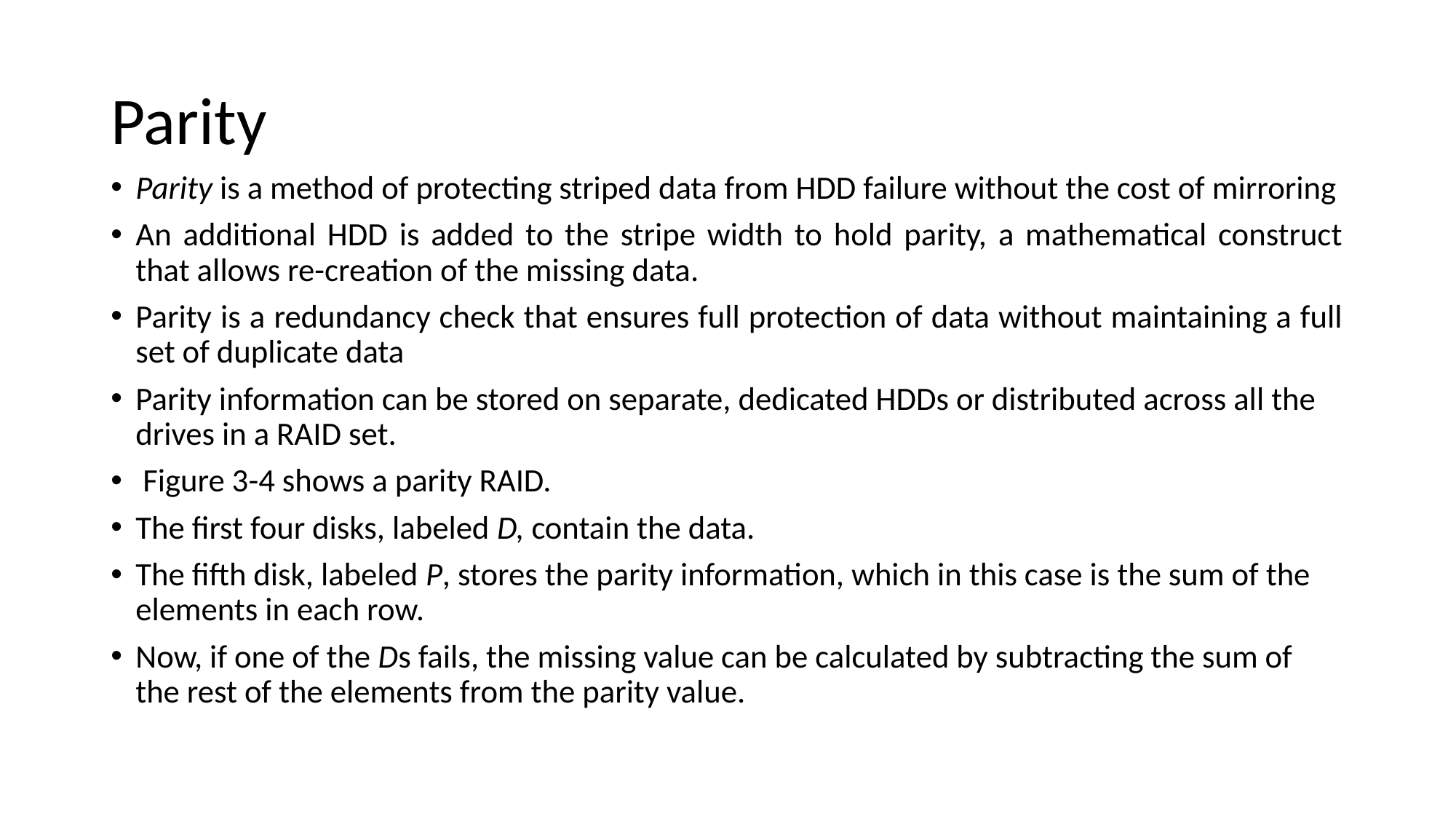

# Parity
Parity is a method of protecting striped data from HDD failure without the cost of mirroring
An additional HDD is added to the stripe width to hold parity, a mathematical construct that allows re-creation of the missing data.
Parity is a redundancy check that ensures full protection of data without maintaining a full set of duplicate data
Parity information can be stored on separate, dedicated HDDs or distributed across all the drives in a RAID set.
 Figure 3-4 shows a parity RAID.
The first four disks, labeled D, contain the data.
The fifth disk, labeled P, stores the parity information, which in this case is the sum of the elements in each row.
Now, if one of the Ds fails, the missing value can be calculated by subtracting the sum of the rest of the elements from the parity value.